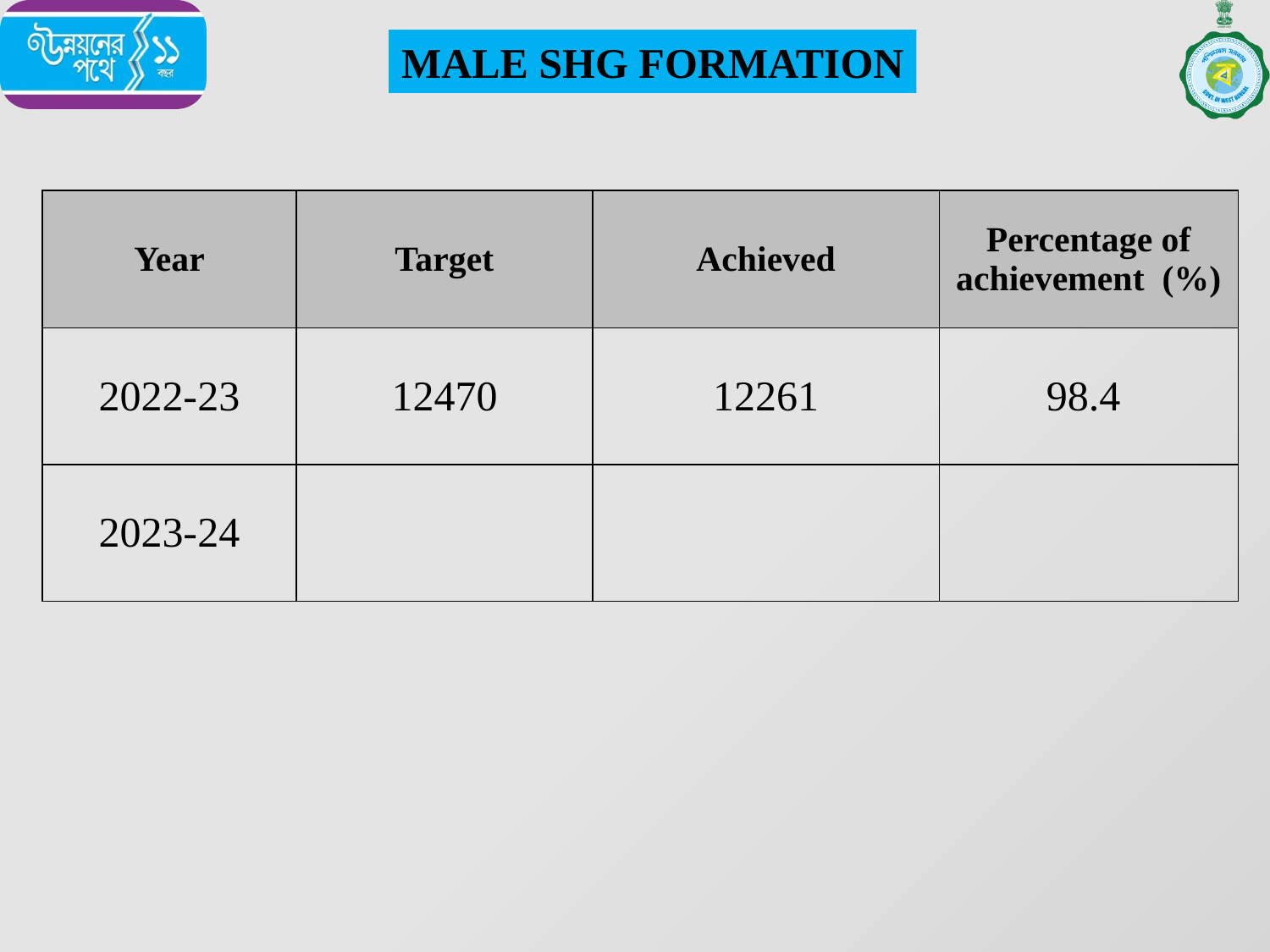

MALE SHG FORMATION
| Year | Target | Achieved | Percentage of achievement (%) |
| --- | --- | --- | --- |
| 2022-23 | 12470 | 12261 | 98.4 |
| 2023-24 |  |  |  |